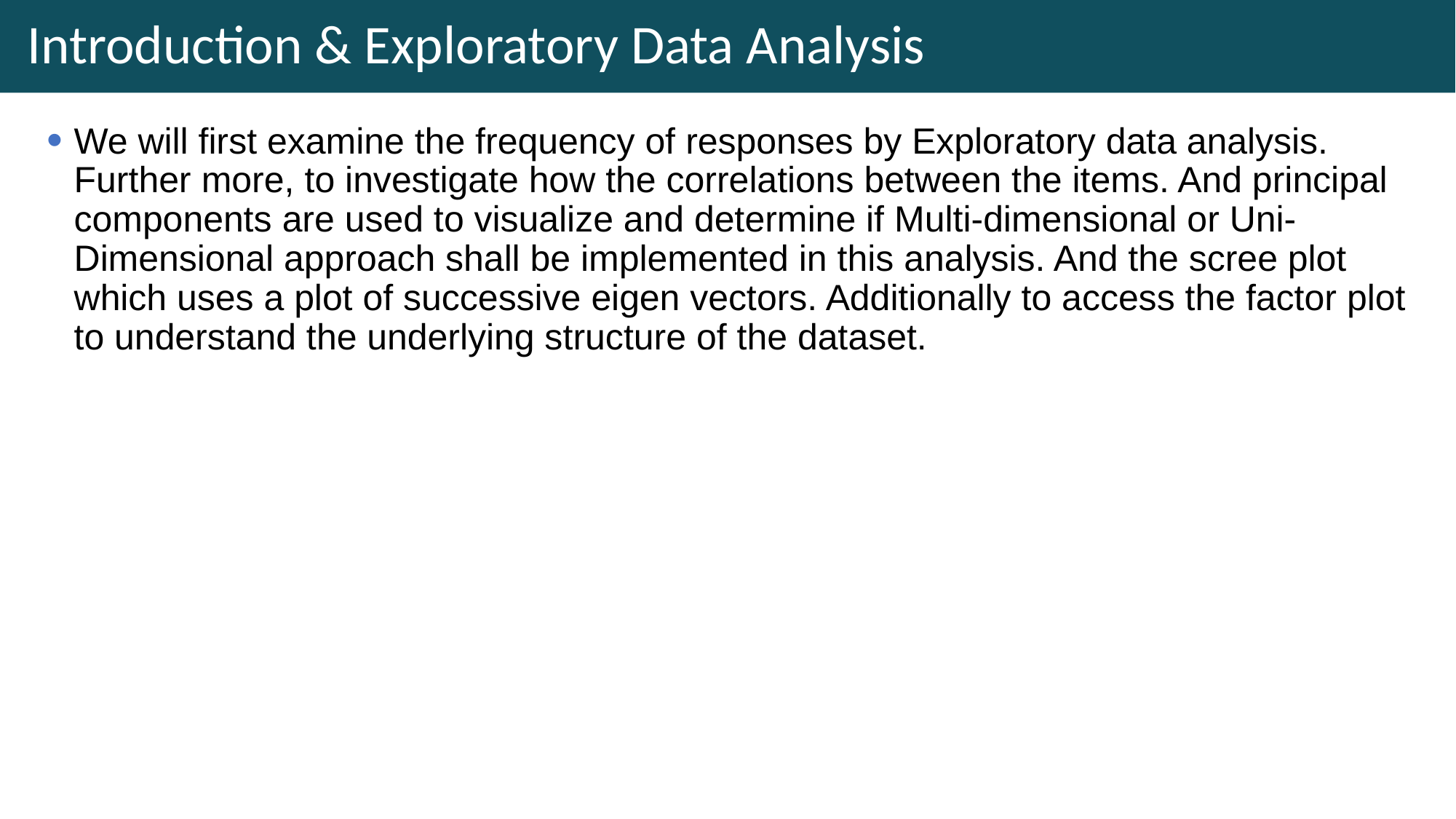

# Introduction & Exploratory Data Analysis
We will first examine the frequency of responses by Exploratory data analysis. Further more, to investigate how the correlations between the items. And principal components are used to visualize and determine if Multi-dimensional or Uni-Dimensional approach shall be implemented in this analysis. And the scree plot which uses a plot of successive eigen vectors. Additionally to access the factor plot to understand the underlying structure of the dataset.